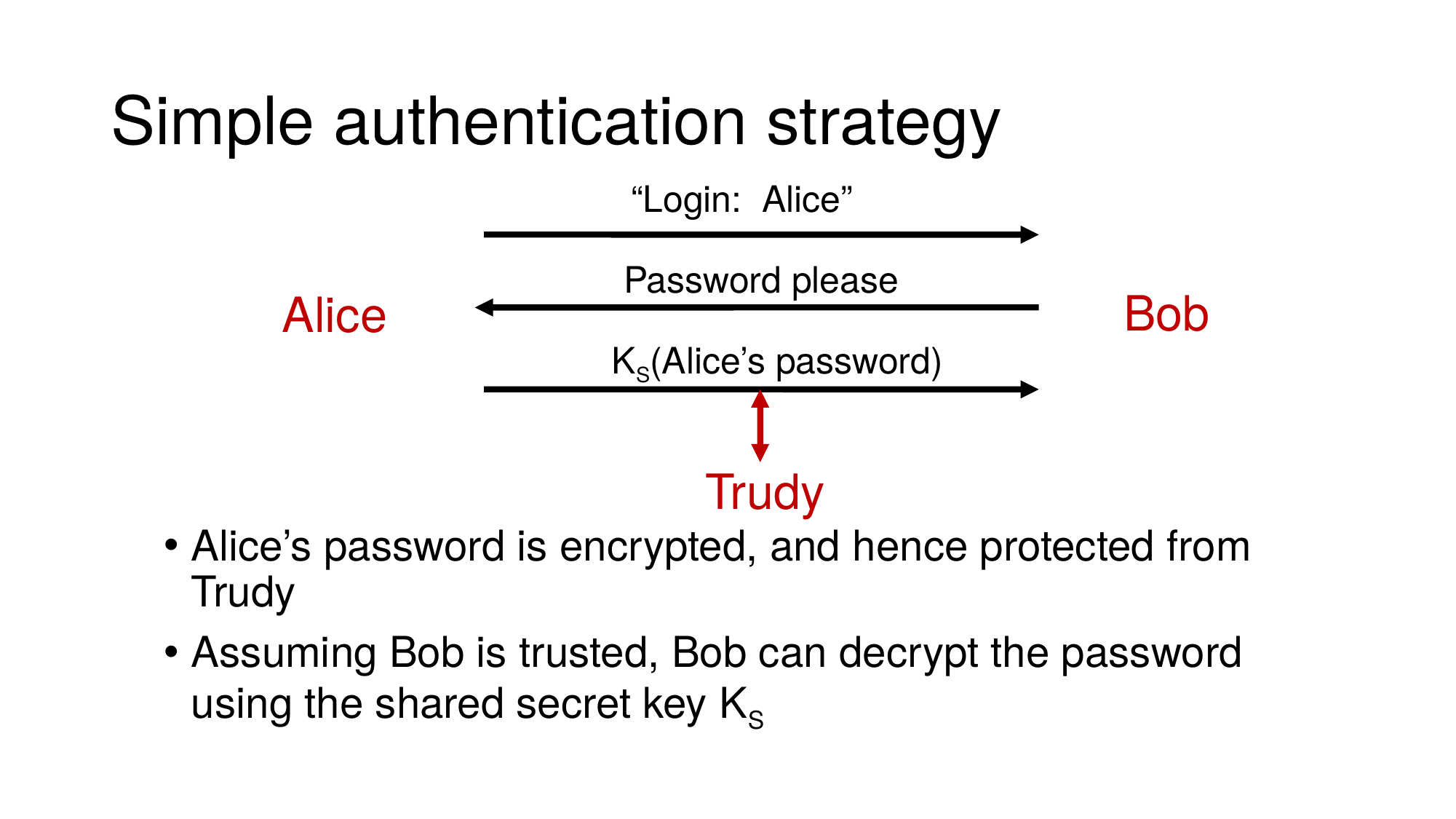

# Simple authentication strategy
“Login:  Alice”

Password please
Bob
Alice

KS(Alice’s password)

Trudy
Alice’s password is encrypted, and hence protected from Trudy
Assuming Bob is trusted, Bob can decrypt the password using the shared secret key KS